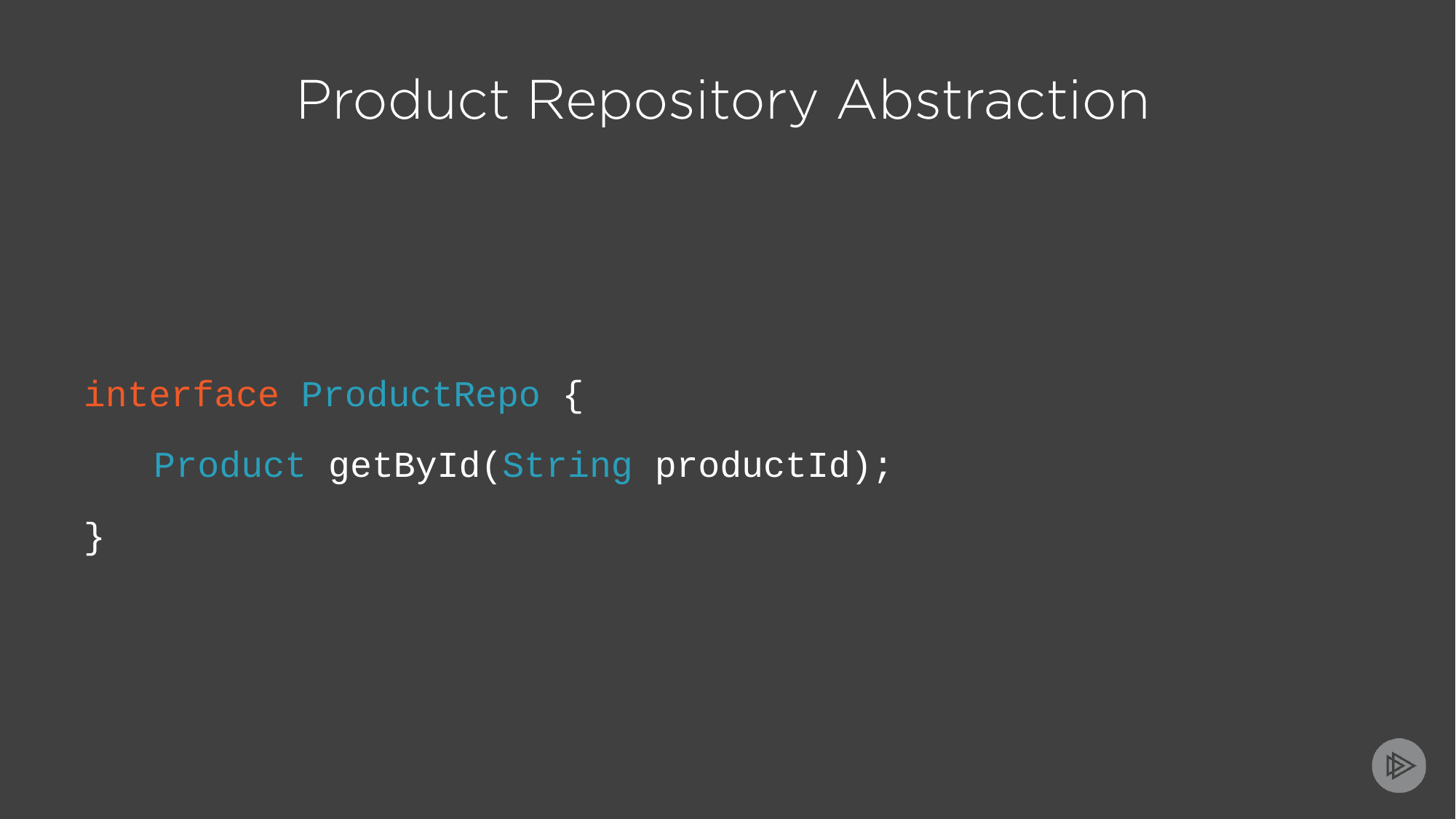

interface ProductRepo {
Product getById(String productId);
}